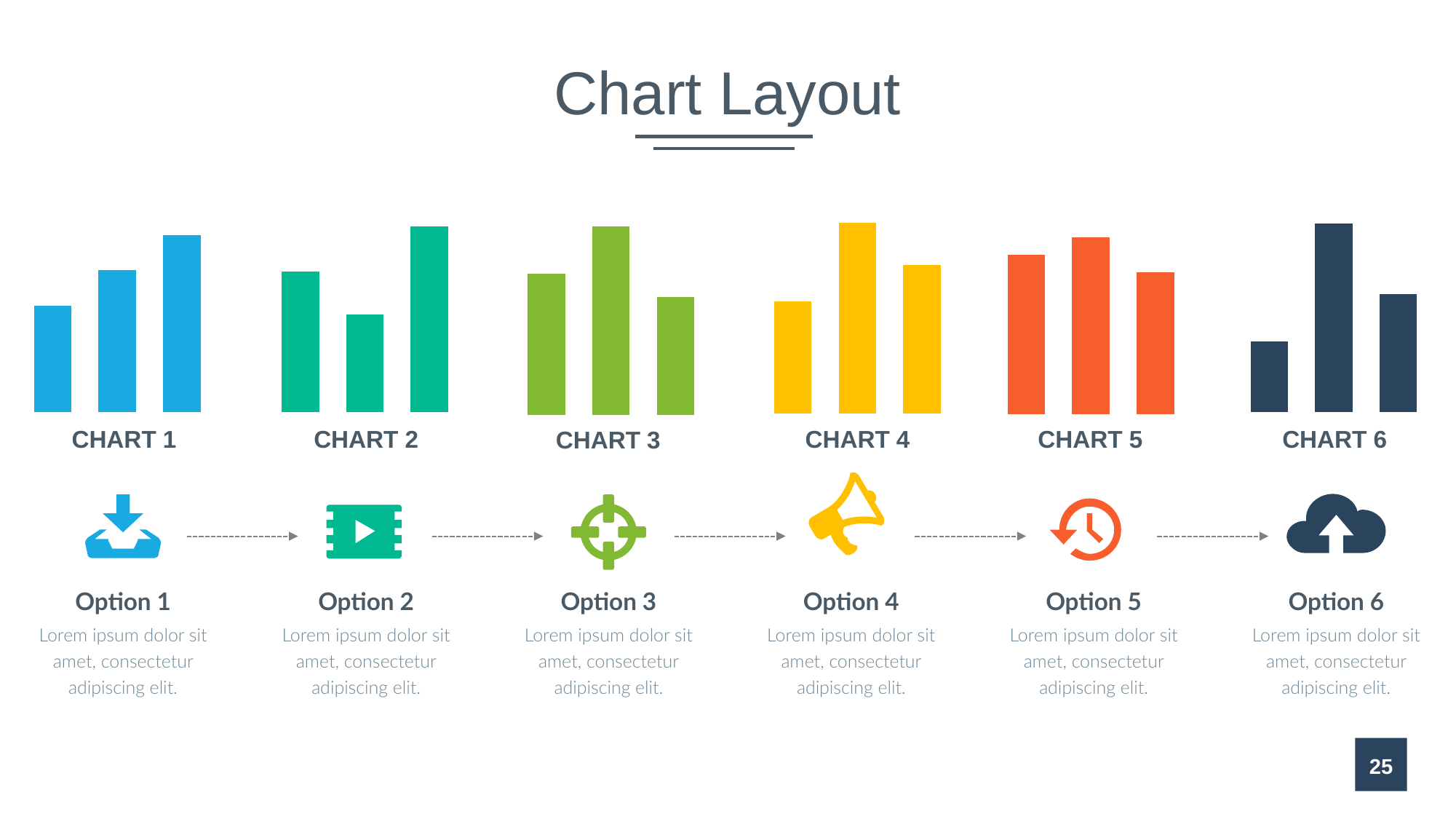

# Chart Layout

### Chart

| Category | Series 1 | Series 2 | Series 3 |
|---|---|---|---|
| Category 1 | 3.0 | 4.0 | 5.0 |

### Chart

| Category | Series 1 | Series 2 | Series 3 |
|---|---|---|---|
| Category 1 | 3.0 | 8.0 | 5.0 |

### Chart

| Category | Series 1 | Series 2 | Series 3 |
|---|---|---|---|
| Category 1 | 5.3 | 3.7 | 7.0 |

### Chart

| Category | Series 1 | Series 2 | Series 3 |
|---|---|---|---|
| Category 1 | 5.3 | 9.0 | 7.0 |

### Chart

| Category | Series 1 | Series 2 | Series 3 |
|---|---|---|---|
| Category 1 | 9.0 | 10.0 | 8.0 |

### Chart

| Category | Series 1 | Series 2 | Series 3 |
|---|---|---|---|
| Category 1 | 6.0 | 8.0 | 5.0 |
CHART 6
CHART 5
CHART 4
CHART 1
CHART 2
CHART 3

Option 1
Lorem ipsum dolor sit amet, consectetur adipiscing elit.
Option 2
Lorem ipsum dolor sit amet, consectetur adipiscing elit.
Option 3
Lorem ipsum dolor sit amet, consectetur adipiscing elit.
Option 4
Lorem ipsum dolor sit amet, consectetur adipiscing elit.
Option 5
Lorem ipsum dolor sit amet, consectetur adipiscing elit.
Option 6
Lorem ipsum dolor sit amet, consectetur adipiscing elit.
25